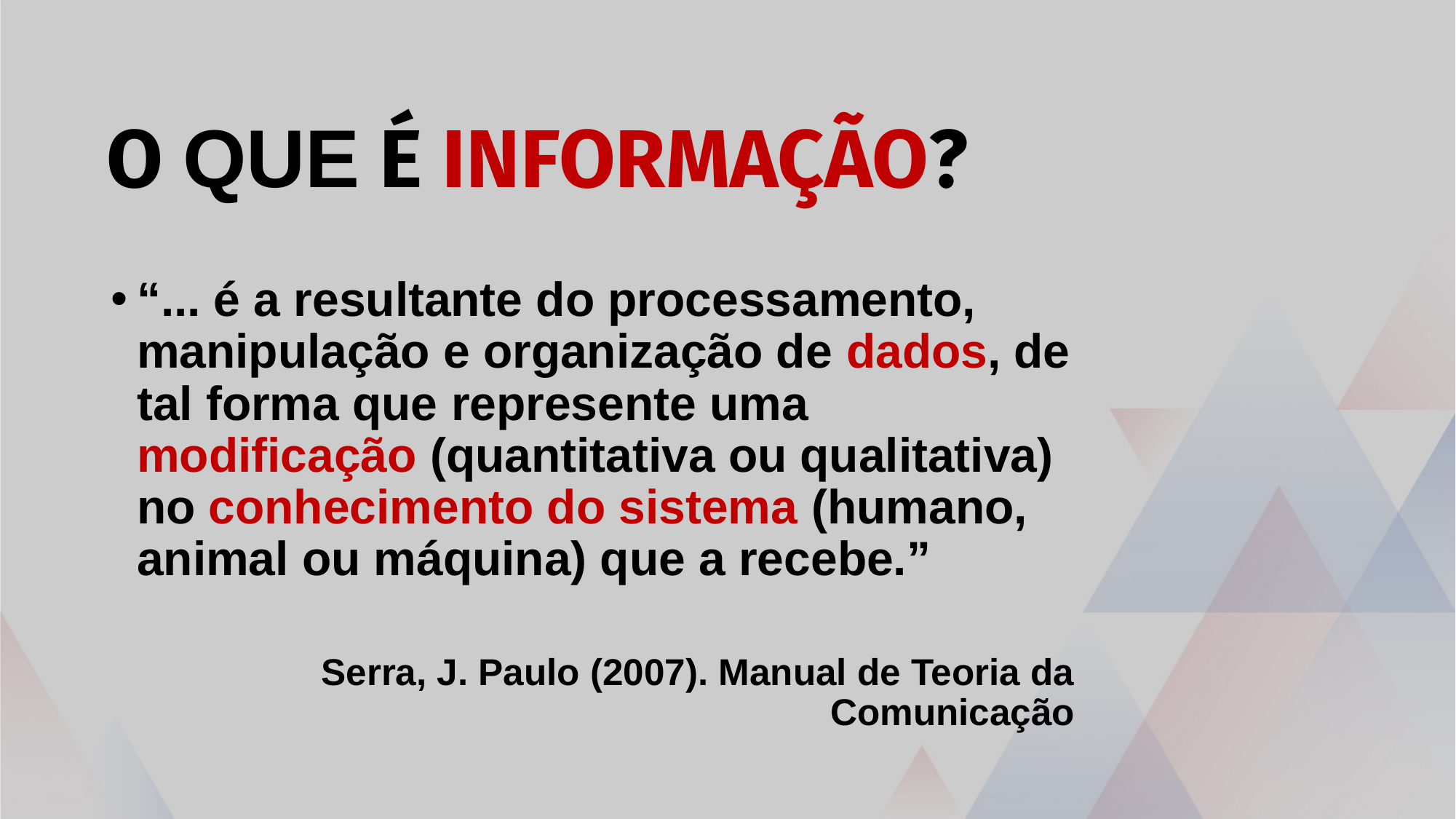

# O que é Informação?
“... é a resultante do processamento, manipulação e organização de dados, de tal forma que represente uma modificação (quantitativa ou qualitativa) no conhecimento do sistema (humano, animal ou máquina) que a recebe.”

Serra, J. Paulo (2007). Manual de Teoria da Comunicação